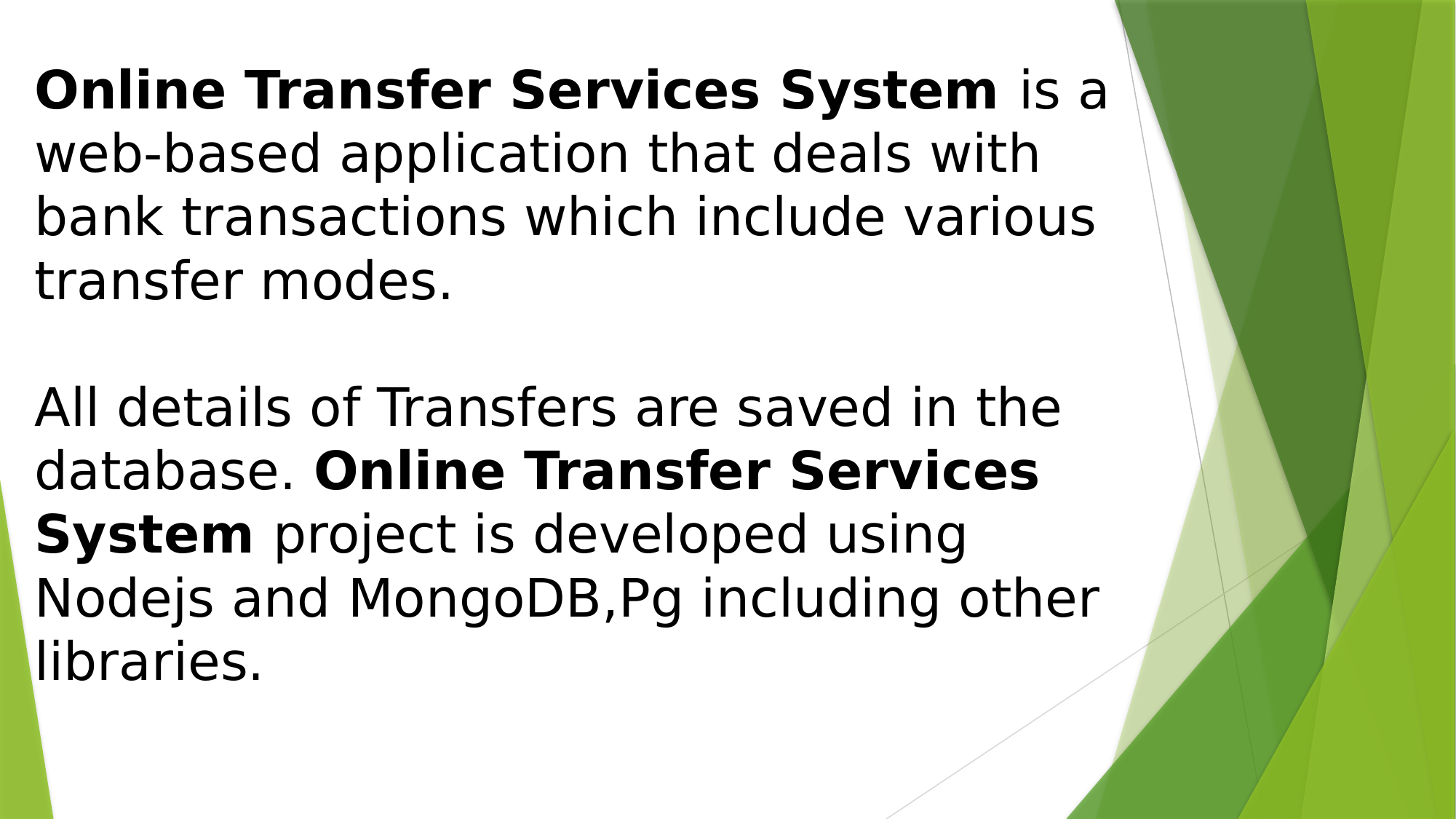

# Online Transfer Services System is a web-based application that deals with bank transactions which include various transfer modes. All details of Transfers are saved in the database. Online Transfer Services System project is developed using Nodejs and MongoDB,Pg including other libraries.